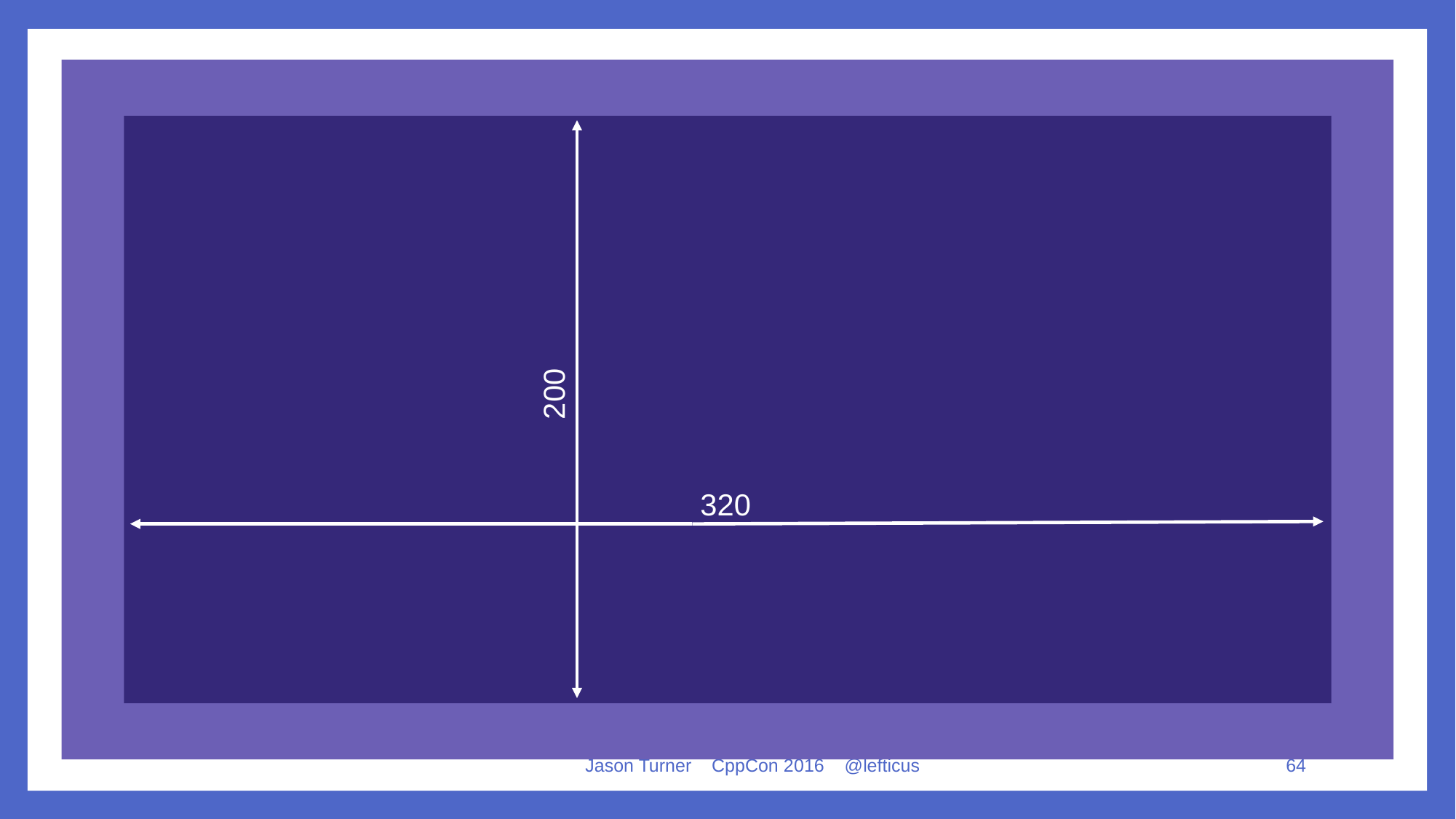

200
320
Jason Turner    CppCon 2016    @lefticus
64